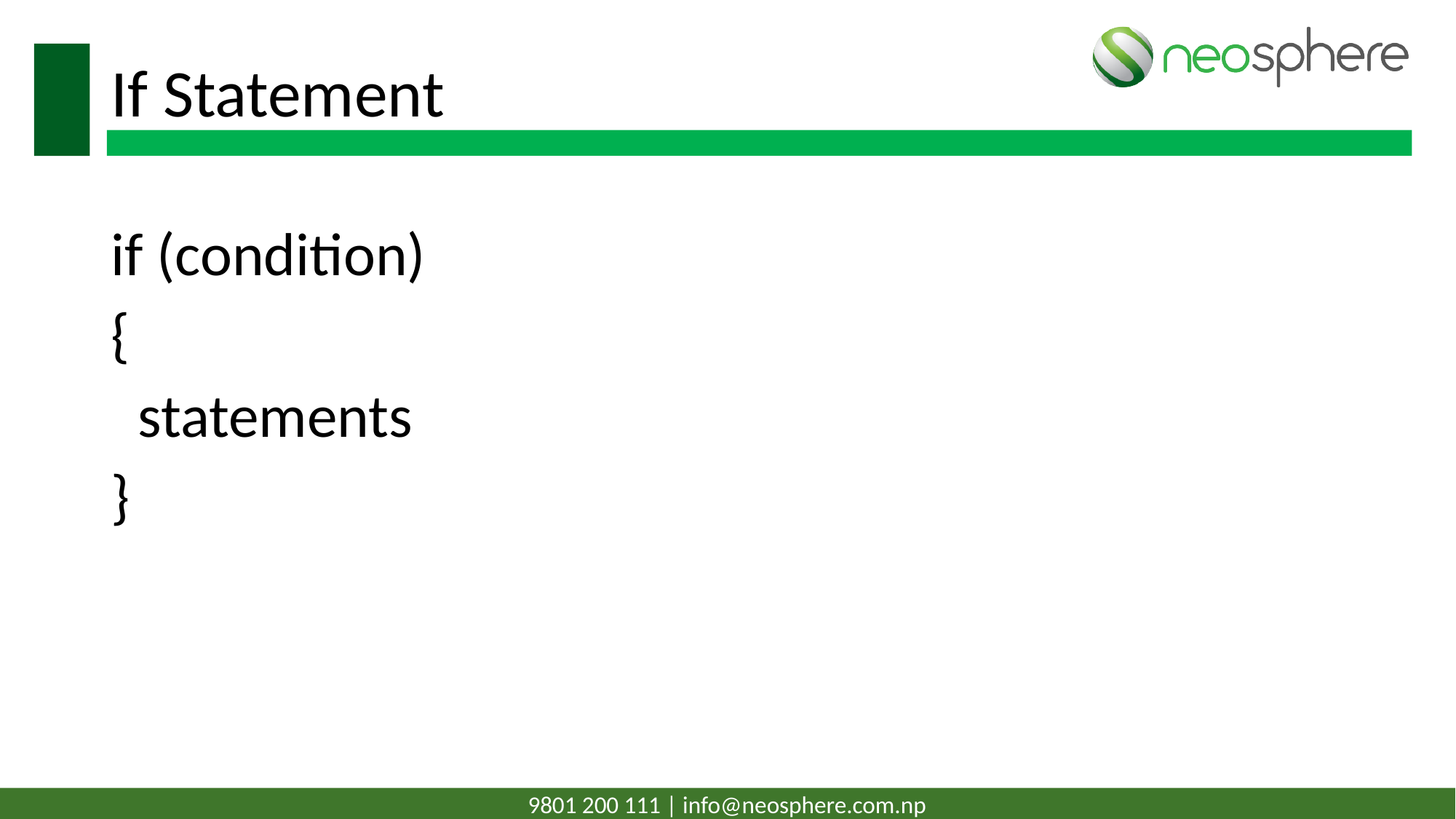

# If Statement
if (condition)
{
  statements
}